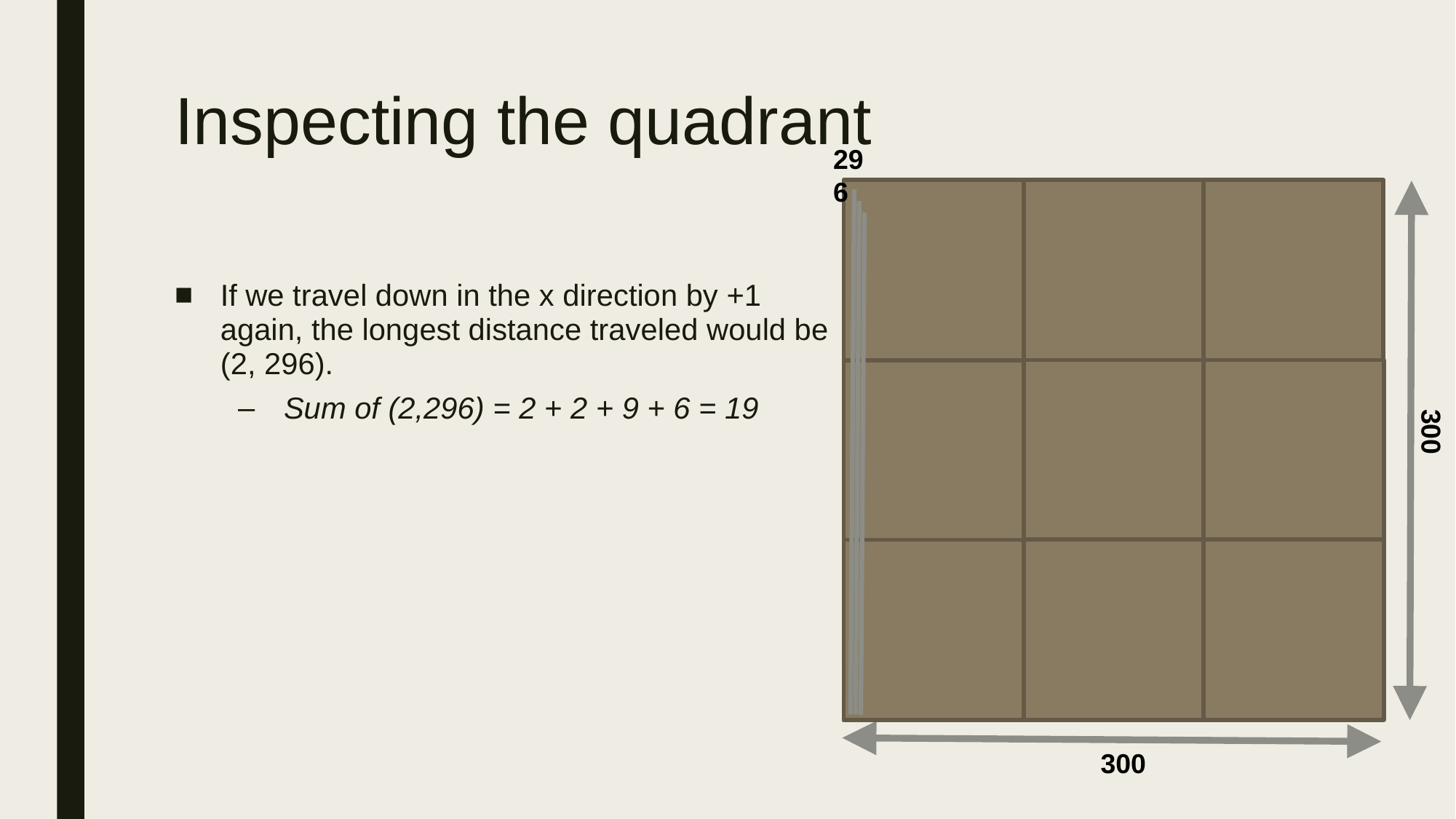

# Inspecting the quadrant
296

300
300

If we travel down in the x direction by +1 again, the longest distance traveled would be (2, 296).
Sum of (2,296) = 2 + 2 + 9 + 6 = 19